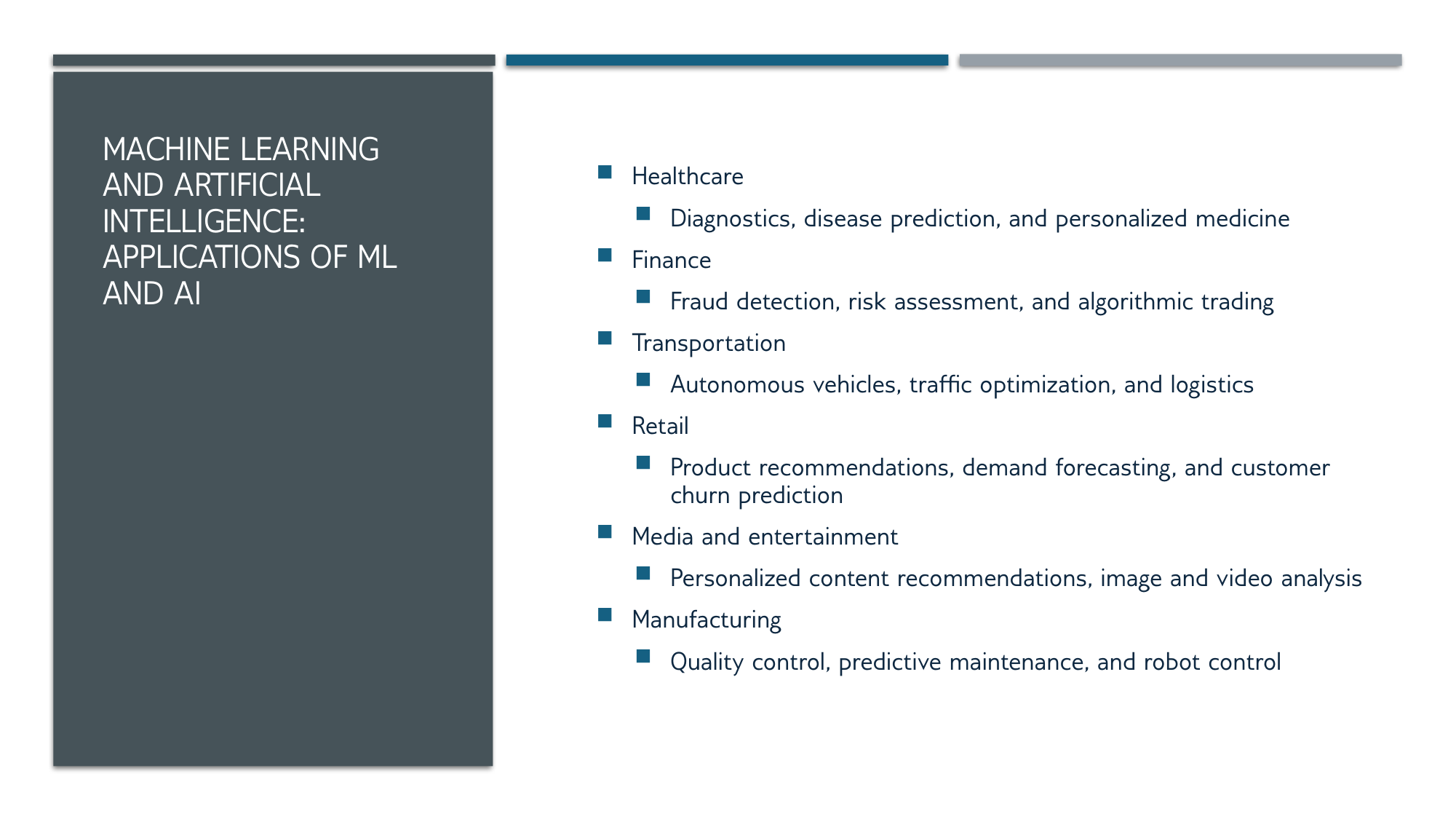

# Machine Learning and Artificial Intelligence: Applications of ML and AI
Healthcare
Diagnostics, disease prediction, and personalized medicine
Finance
Fraud detection, risk assessment, and algorithmic trading
Transportation
Autonomous vehicles, traffic optimization, and logistics
Retail
Product recommendations, demand forecasting, and customer churn prediction
Media and entertainment
Personalized content recommendations, image and video analysis
Manufacturing
Quality control, predictive maintenance, and robot control